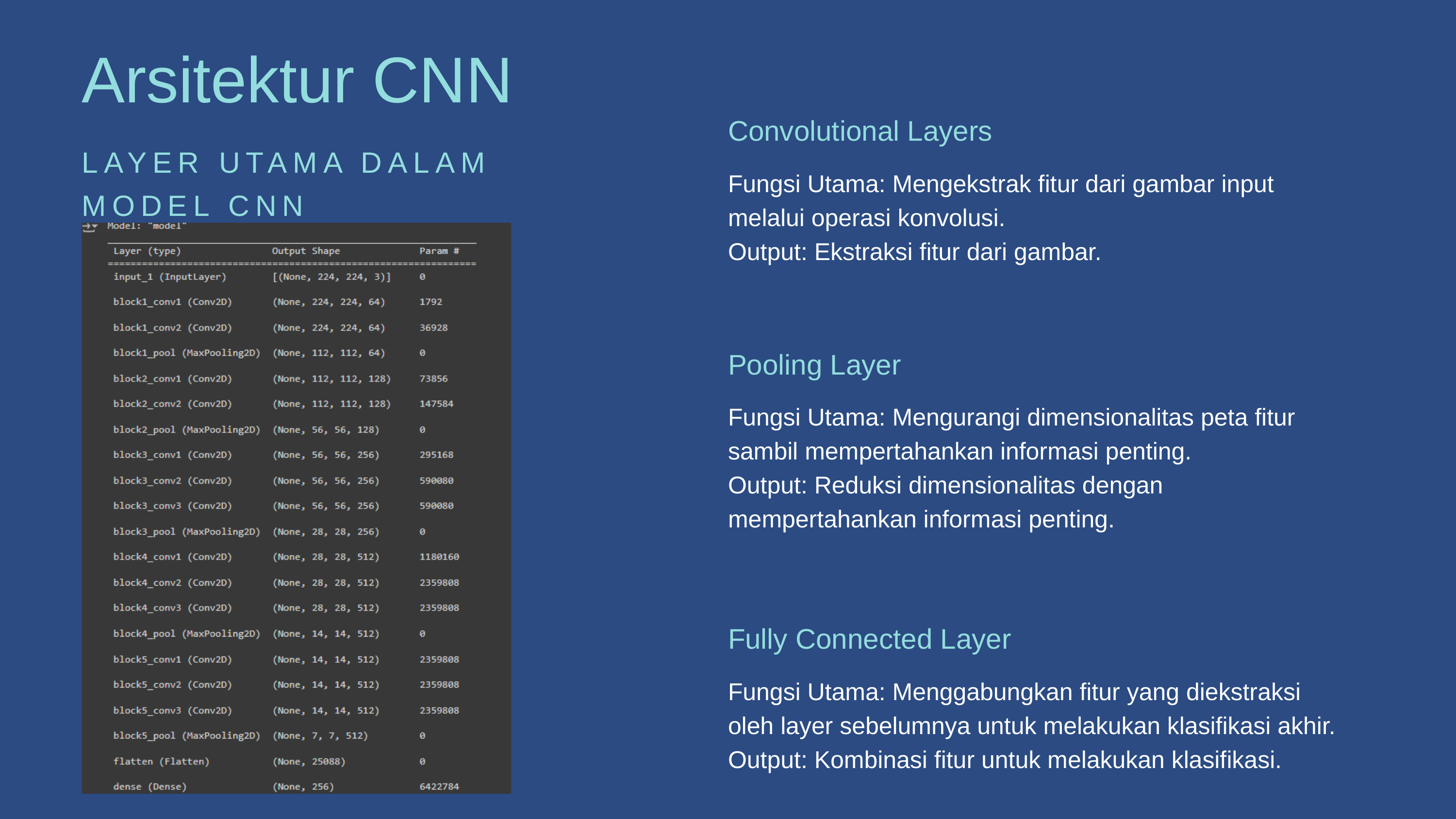

Arsitektur CNN
LAYER UTAMA DALAM MODEL CNN
Convolutional Layers
Fungsi Utama: Mengekstrak fitur dari gambar input melalui operasi konvolusi.
Output: Ekstraksi fitur dari gambar.

Pooling Layer
Fungsi Utama: Mengurangi dimensionalitas peta fitur sambil mempertahankan informasi penting.
Output: Reduksi dimensionalitas dengan mempertahankan informasi penting.
Fully Connected Layer
Fungsi Utama: Menggabungkan fitur yang diekstraksi oleh layer sebelumnya untuk melakukan klasifikasi akhir.
Output: Kombinasi fitur untuk melakukan klasifikasi.